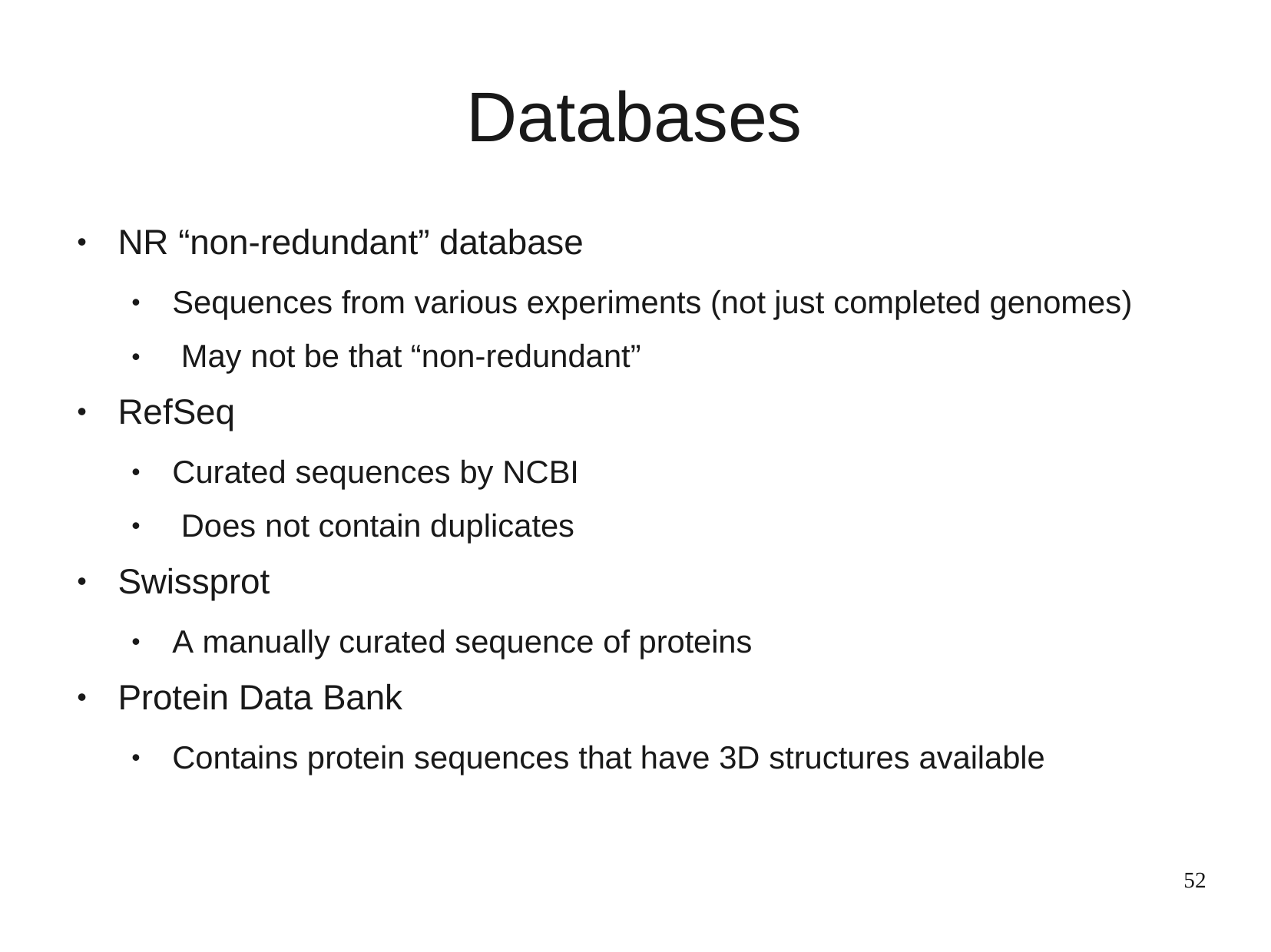

# Databases
NR “non-redundant” database
●
Sequences from various experiments (not just completed genomes)  May not be that “non-redundant”
●
●
RefSeq
●
Curated sequences by NCBI  Does not contain duplicates
●
●
Swissprot
●
A manually curated sequence of proteins
●
Protein Data Bank
●
Contains protein sequences that have 3D structures available
●
52